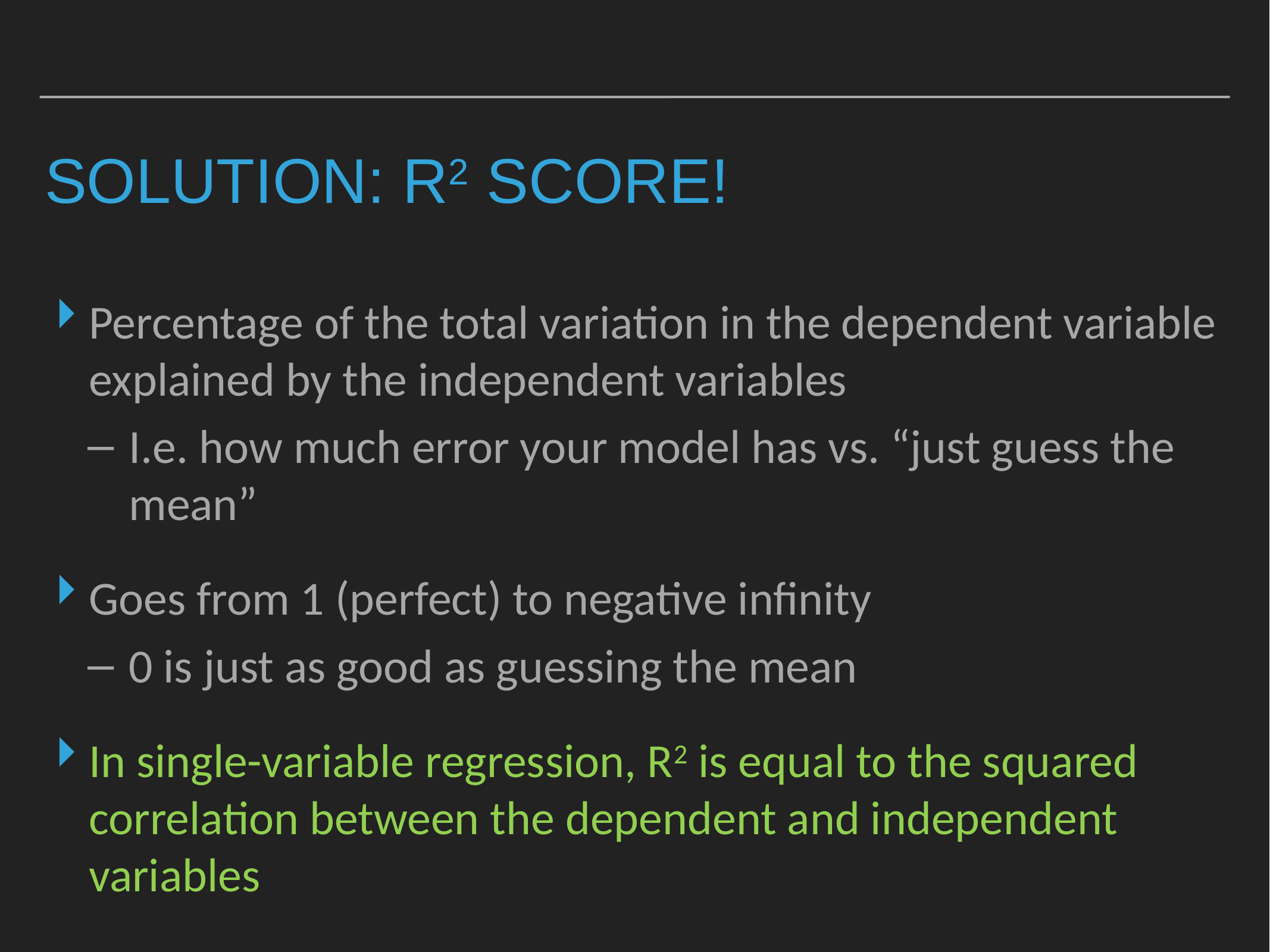

# SOLUTION: R2 Score!
Percentage of the total variation in the dependent variable explained by the independent variables
I.e. how much error your model has vs. “just guess the mean”
Goes from 1 (perfect) to negative infinity
0 is just as good as guessing the mean
In single-variable regression, R2 is equal to the squared correlation between the dependent and independent variables